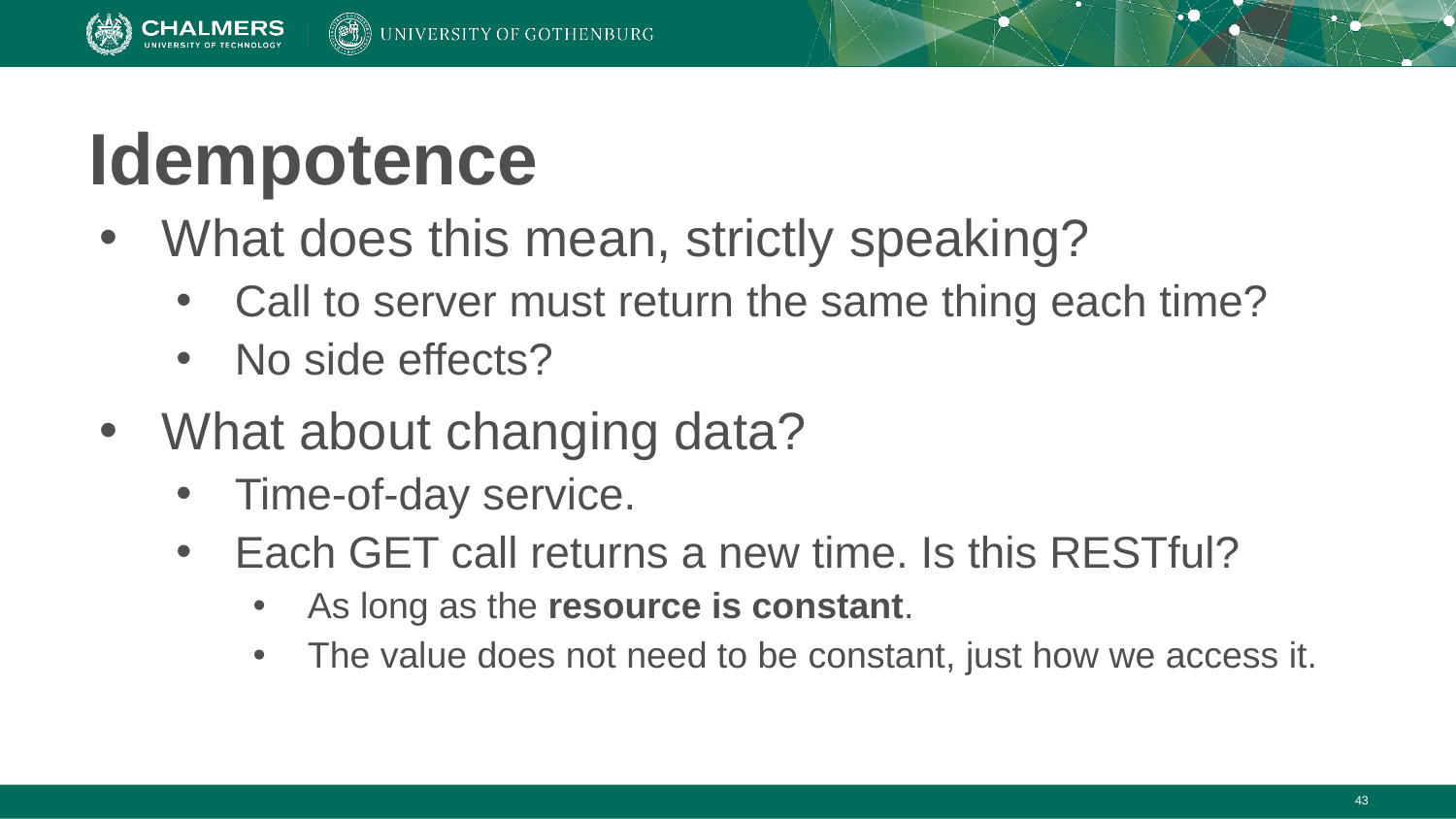

# Idempotence
What does this mean, strictly speaking?
Call to server must return the same thing each time?
No side effects?
What about changing data?
Time-of-day service.
Each GET call returns a new time. Is this RESTful?
As long as the resource is constant.
The value does not need to be constant, just how we access it.
43